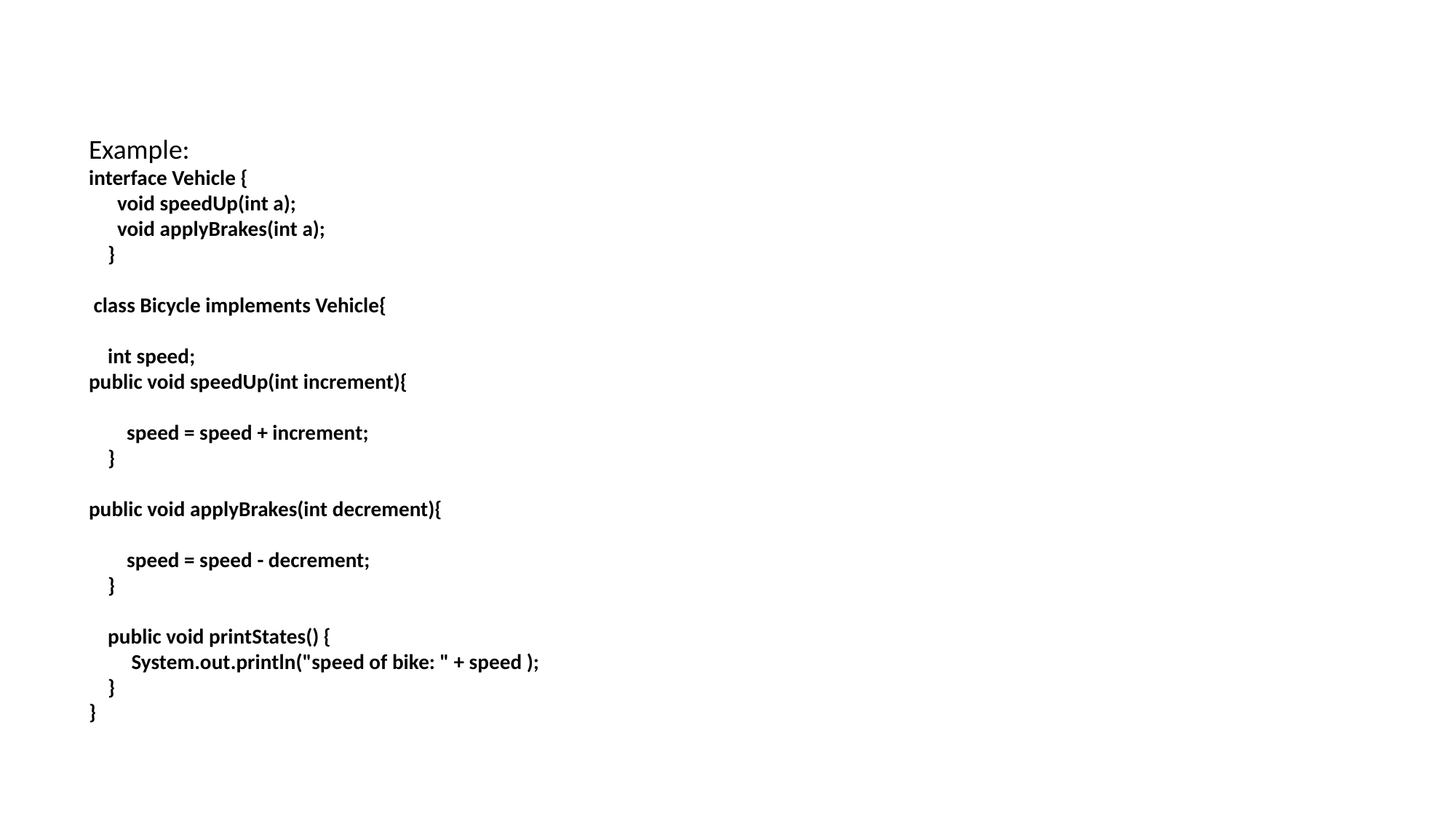

Example:
interface Vehicle {
      void speedUp(int a);
      void applyBrakes(int a);
    }

 class Bicycle implements Vehicle{

    int speed;
public void speedUp(int increment){

        speed = speed + increment;
    }

public void applyBrakes(int decrement){

        speed = speed - decrement;
    }

    public void printStates() {
         System.out.println("speed of bike: " + speed );
    }
}